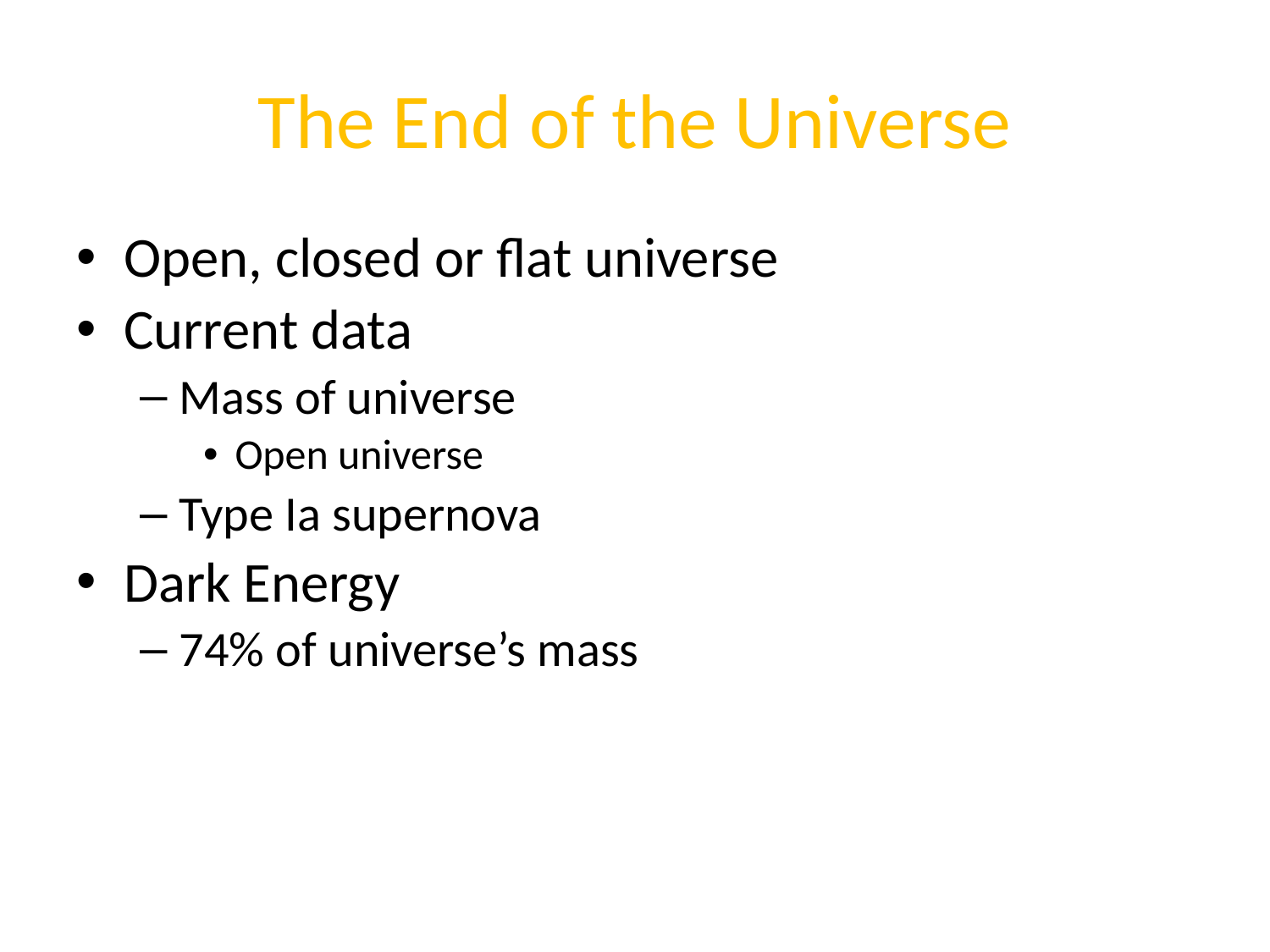

# The End of the Universe
Open, closed or flat universe
Current data
Mass of universe
Open universe
Type Ia supernova
Dark Energy
74% of universe’s mass